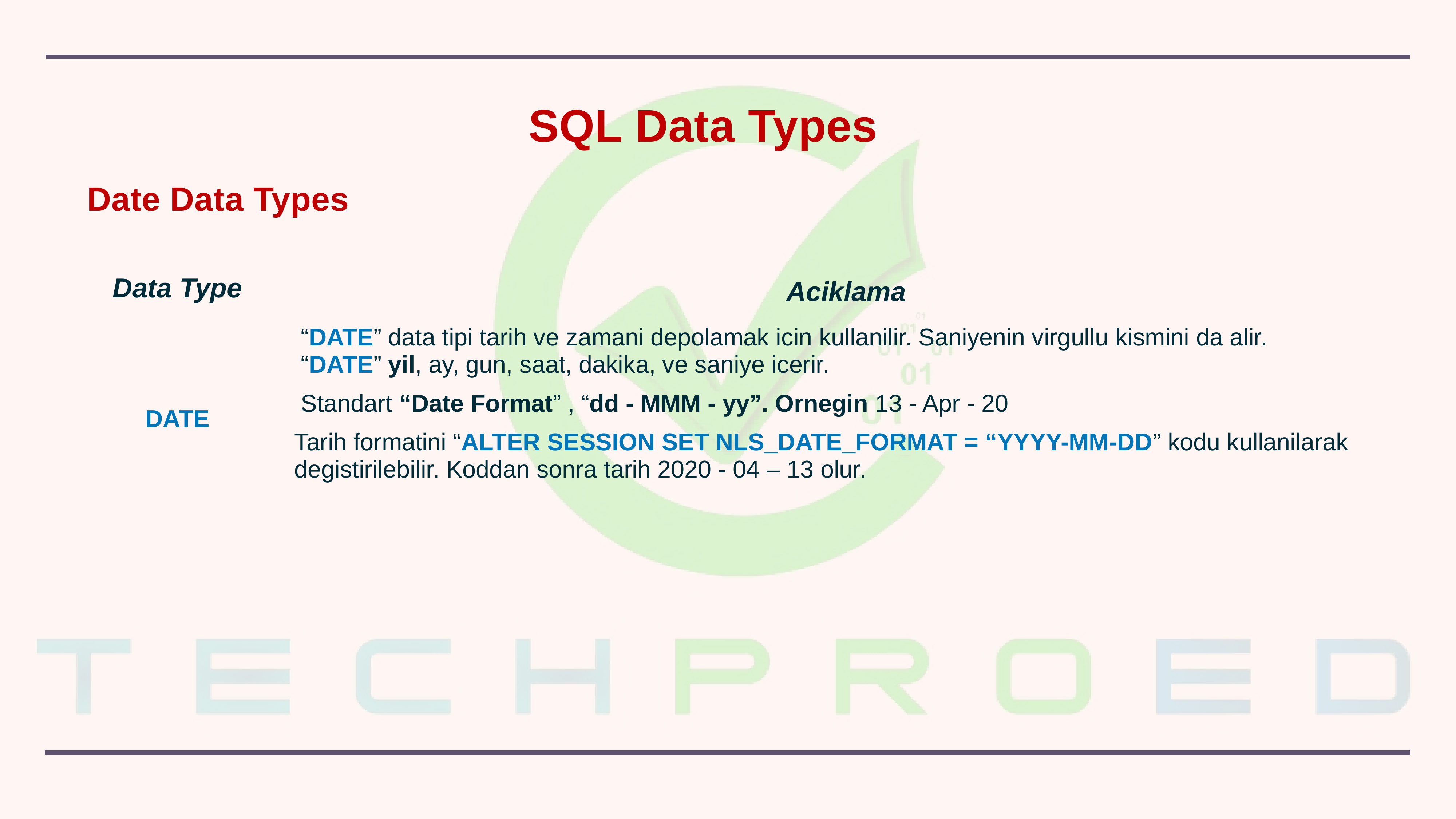

SQL Data Types
Date Data Types
| Data Type | Aciklama |
| --- | --- |
| DATE | “DATE” data tipi tarih ve zamani depolamak icin kullanilir. Saniyenin virgullu kismini da alir. “DATE” yil, ay, gun, saat, dakika, ve saniye icerir. Standart “Date Format” , “dd - MMM - yy”. Ornegin 13 - Apr - 20 Tarih formatini “ALTER SESSION SET NLS\_DATE\_FORMAT = “YYYY-MM-DD” kodu kullanilarak degistirilebilir. Koddan sonra tarih 2020 - 04 – 13 olur. |